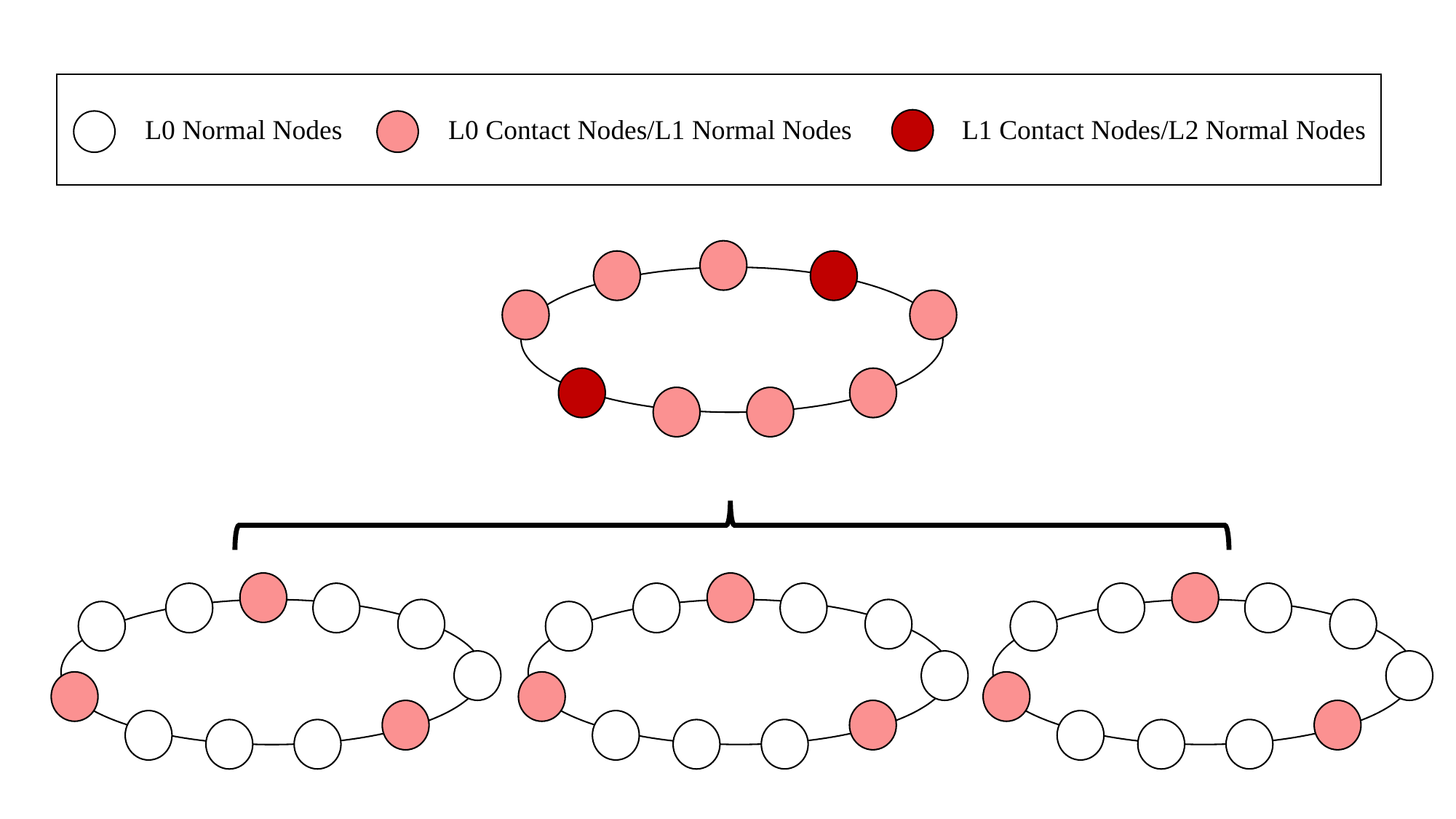

L0 Normal Nodes

L0 Contact Nodes/L1 Normal Nodes

L1 Contact Nodes/L2 Normal Nodes